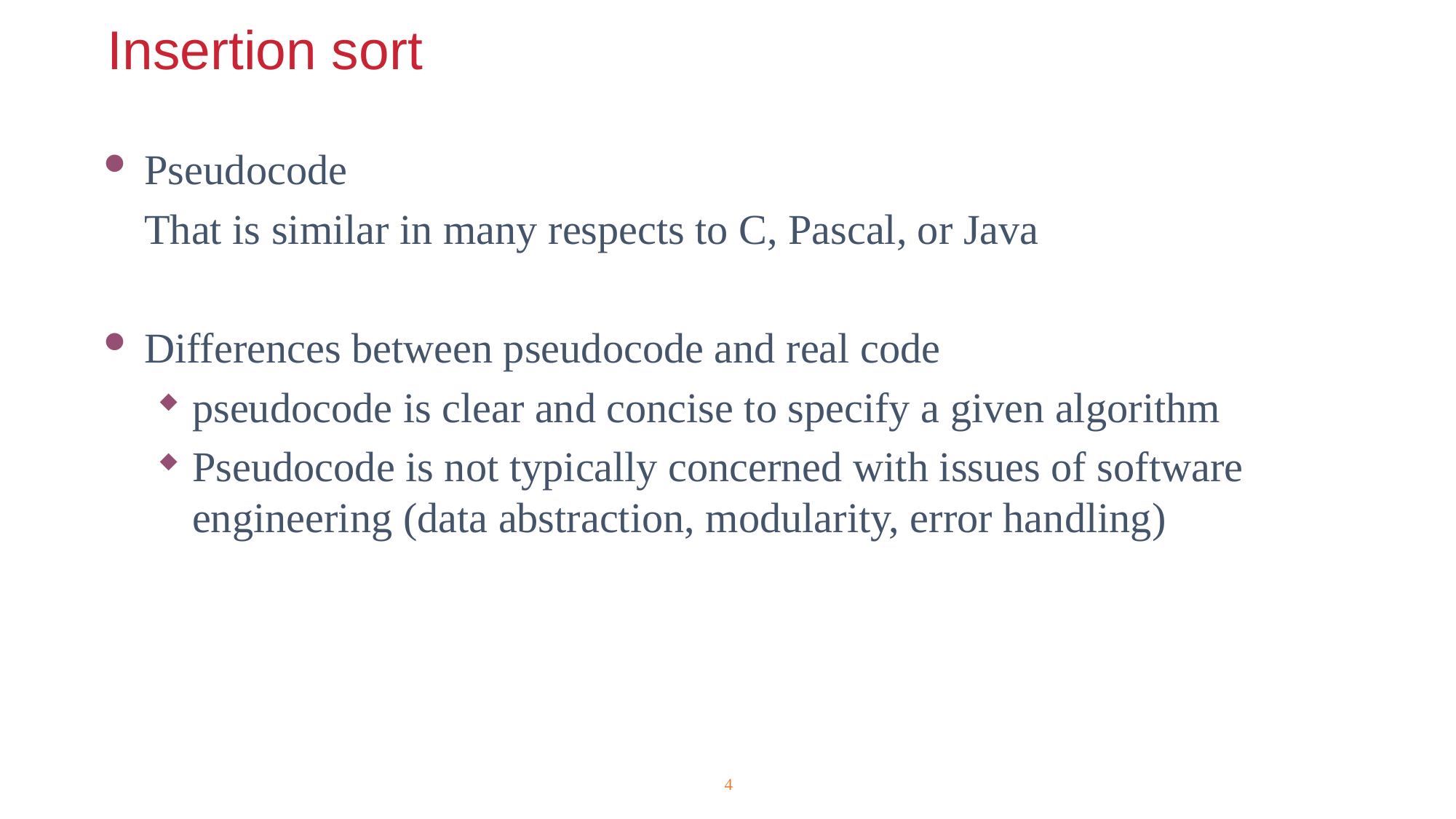

Insertion sort
Pseudocode
	That is similar in many respects to C, Pascal, or Java

Differences between pseudocode and real code
pseudocode is clear and concise to specify a given algorithm
Pseudocode is not typically concerned with issues of software engineering (data abstraction, modularity, error handling)
4